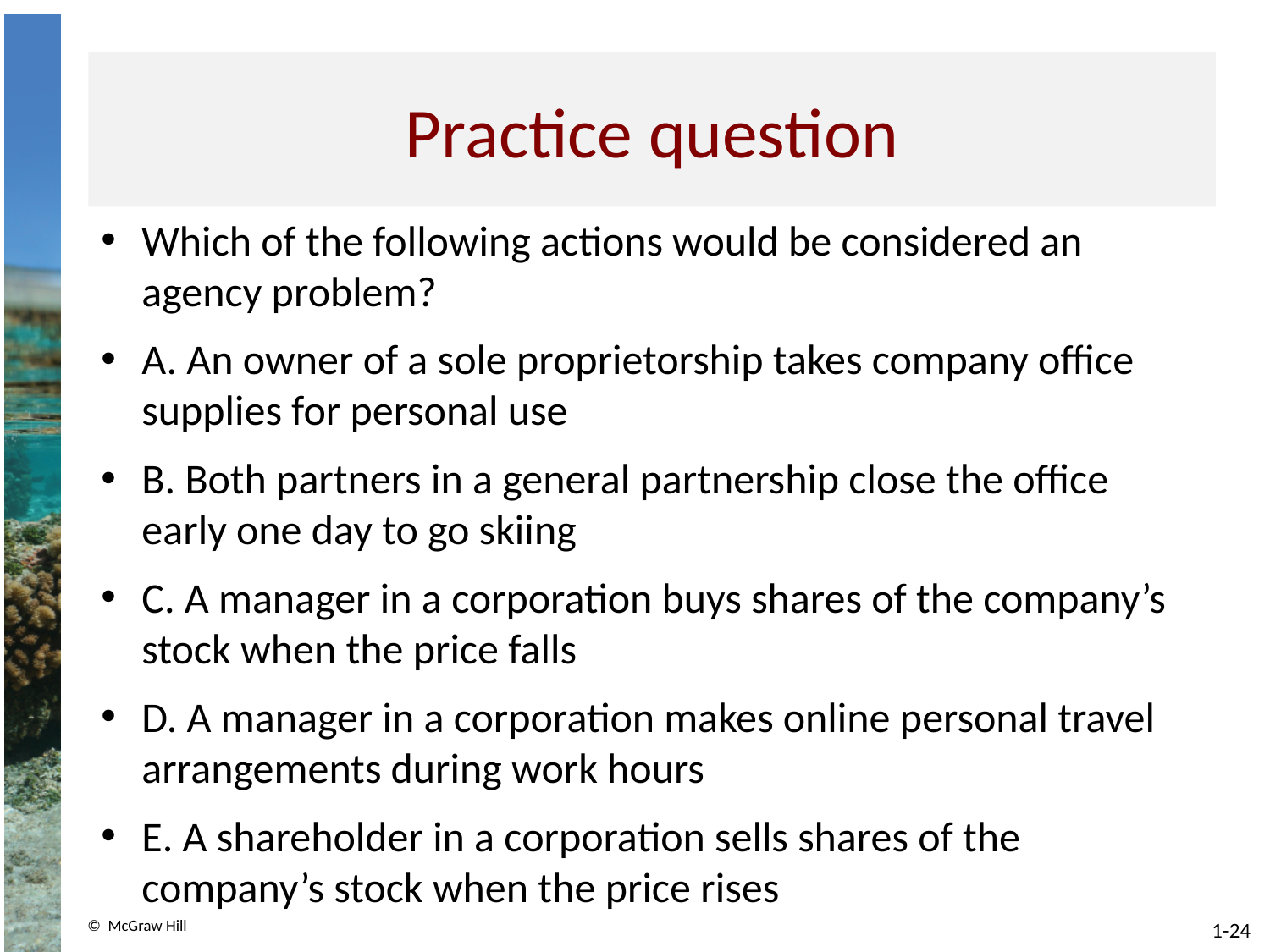

# Practice question
Which of the following actions would be considered an agency problem?
A. An owner of a sole proprietorship takes company office supplies for personal use
B. Both partners in a general partnership close the office early one day to go skiing
C. A manager in a corporation buys shares of the company’s stock when the price falls
D. A manager in a corporation makes online personal travel arrangements during work hours
E. A shareholder in a corporation sells shares of the company’s stock when the price rises